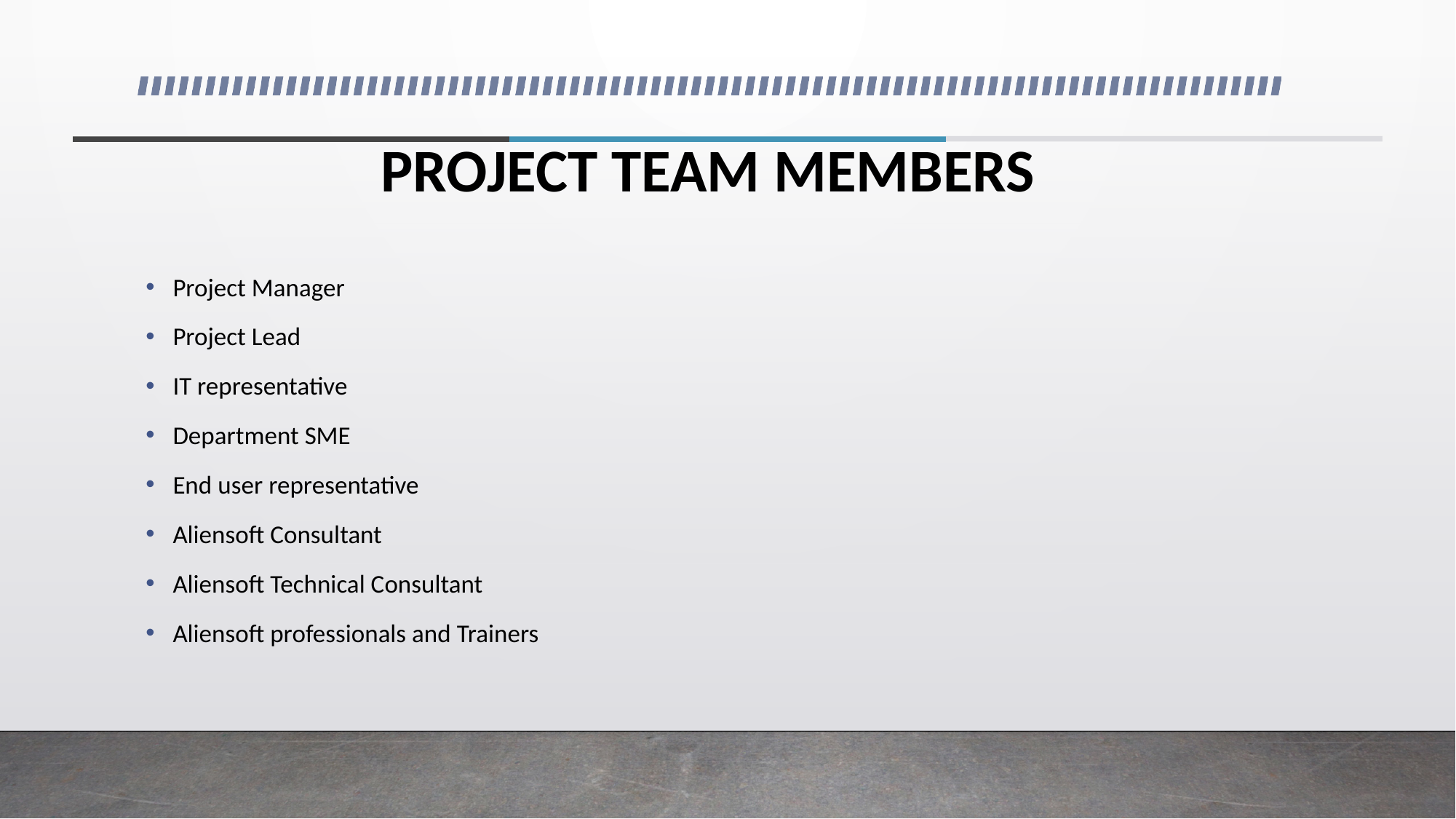

# PROJECT TEAM MEMBERS
Project Manager
Project Lead
IT representative
Department SME
End user representative
Aliensoft Consultant
Aliensoft Technical Consultant
Aliensoft professionals and Trainers